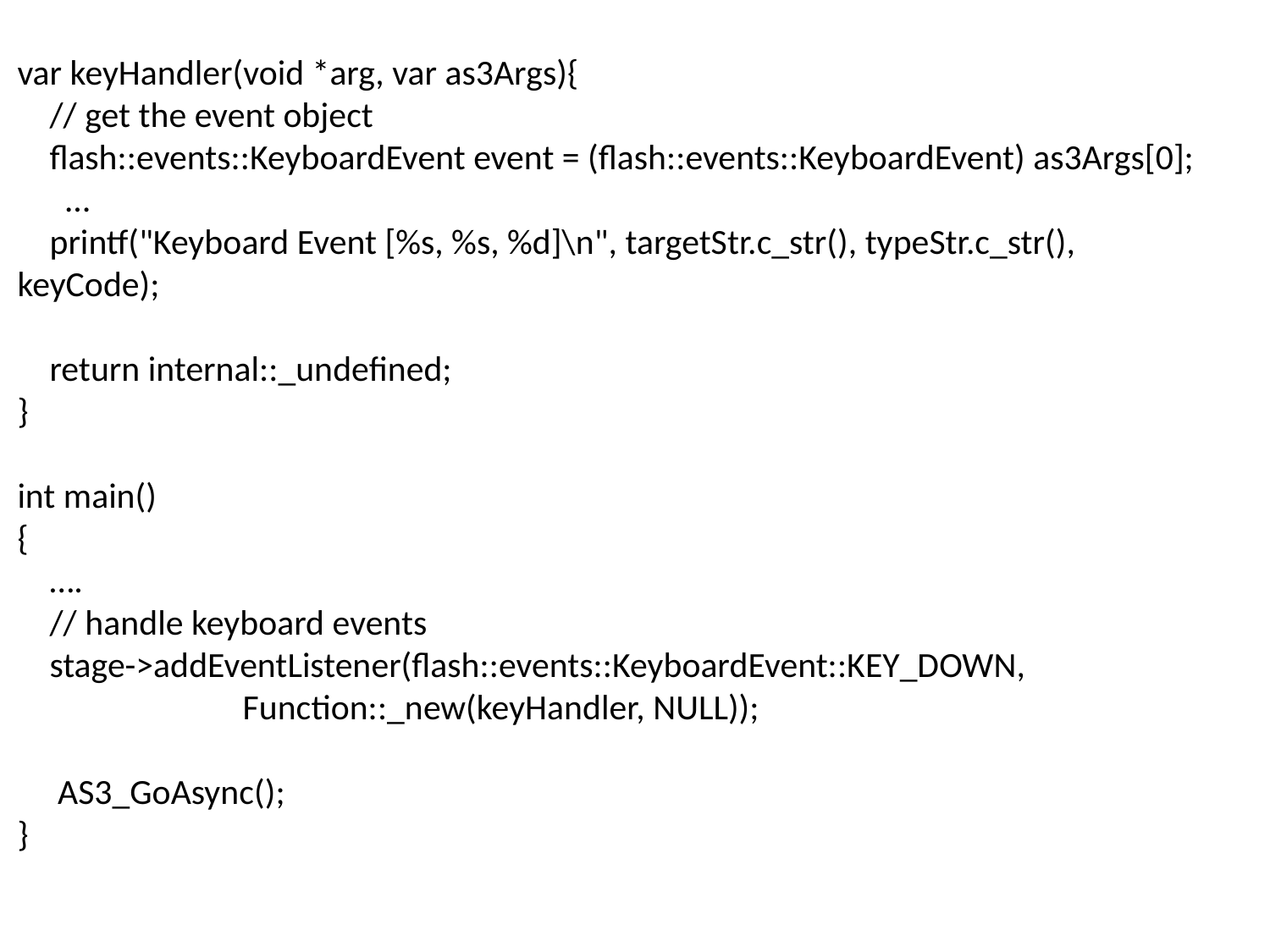

var keyHandler(void *arg, var as3Args){
    // get the event object
    flash::events::KeyboardEvent event = (flash::events::KeyboardEvent) as3Args[0];
      …
    printf("Keyboard Event [%s, %s, %d]\n", targetStr.c_str(), typeStr.c_str(), keyCode);

    return internal::_undefined;
}

int main()
{
    ….
    // handle keyboard events
    stage->addEventListener(flash::events::KeyboardEvent::KEY_DOWN,
                            Function::_new(keyHandler, NULL));

     AS3_GoAsync();
}